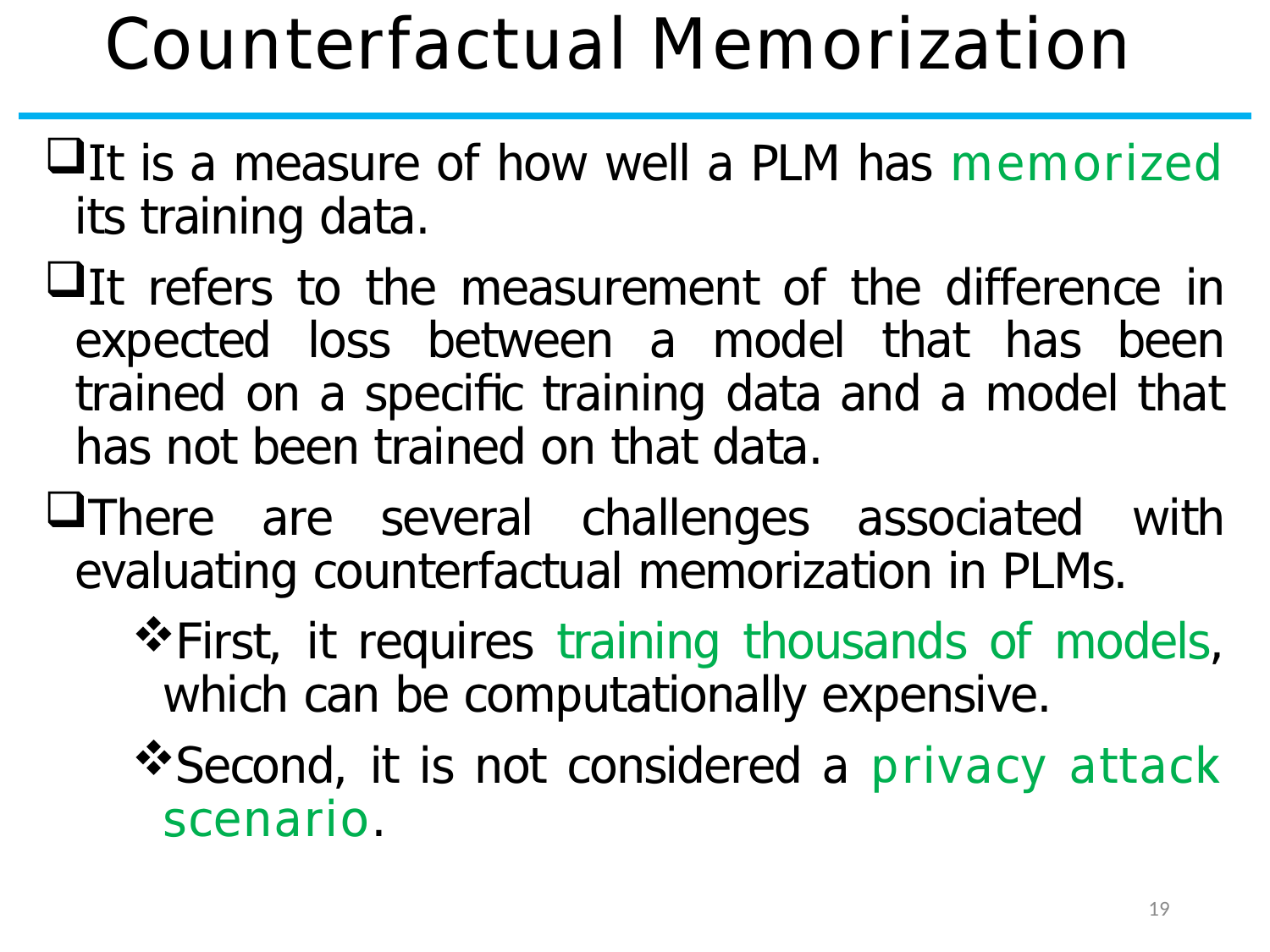

# Counterfactual Memorization

It is a measure of how well a PLM has memorized its training data.
It refers to the measurement of the difference in expected loss between a model that has been trained on a specific training data and a model that has not been trained on that data.
There are several challenges associated with evaluating counterfactual memorization in PLMs.
First, it requires training thousands of models, which can be computationally expensive.
Second, it is not considered a privacy attack scenario.
19